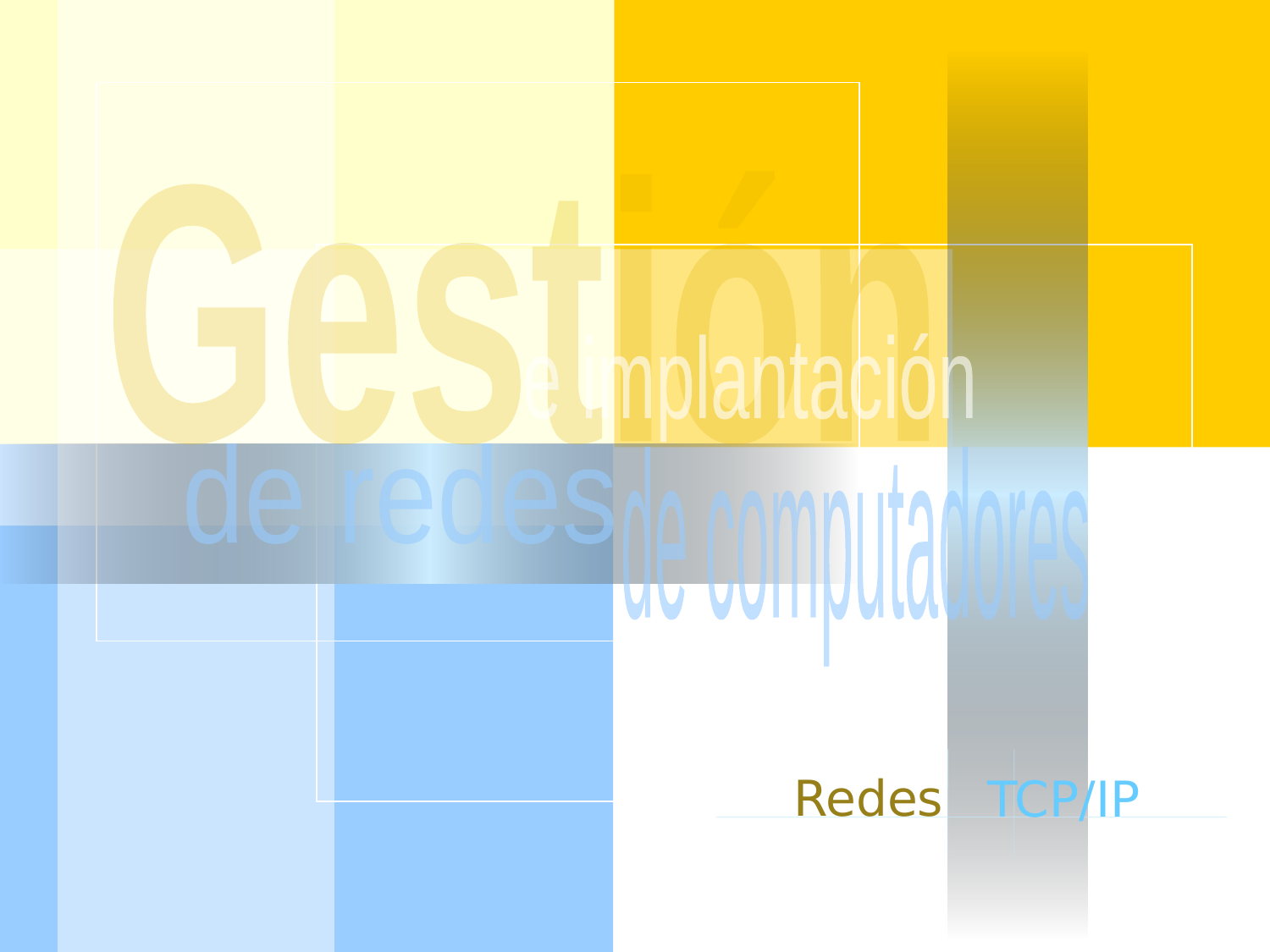

Gestión
e implantación
de redes
de computadores
Redes
TCP/IP